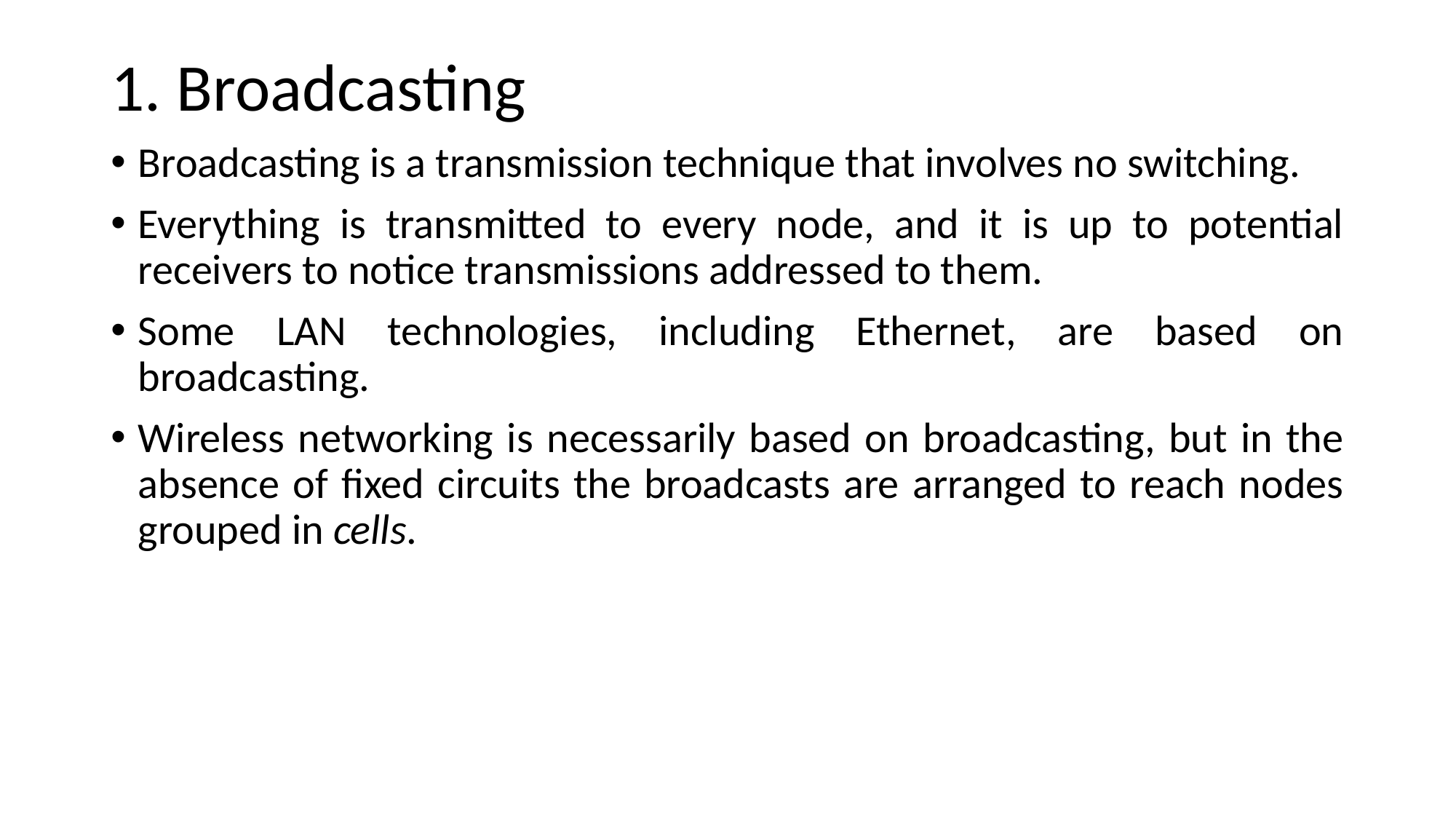

# 1. Broadcasting
Broadcasting is a transmission technique that involves no switching.
Everything is transmitted to every node, and it is up to potential receivers to notice transmissions addressed to them.
Some LAN technologies, including Ethernet, are based on broadcasting.
Wireless networking is necessarily based on broadcasting, but in the absence of fixed circuits the broadcasts are arranged to reach nodes grouped in cells.